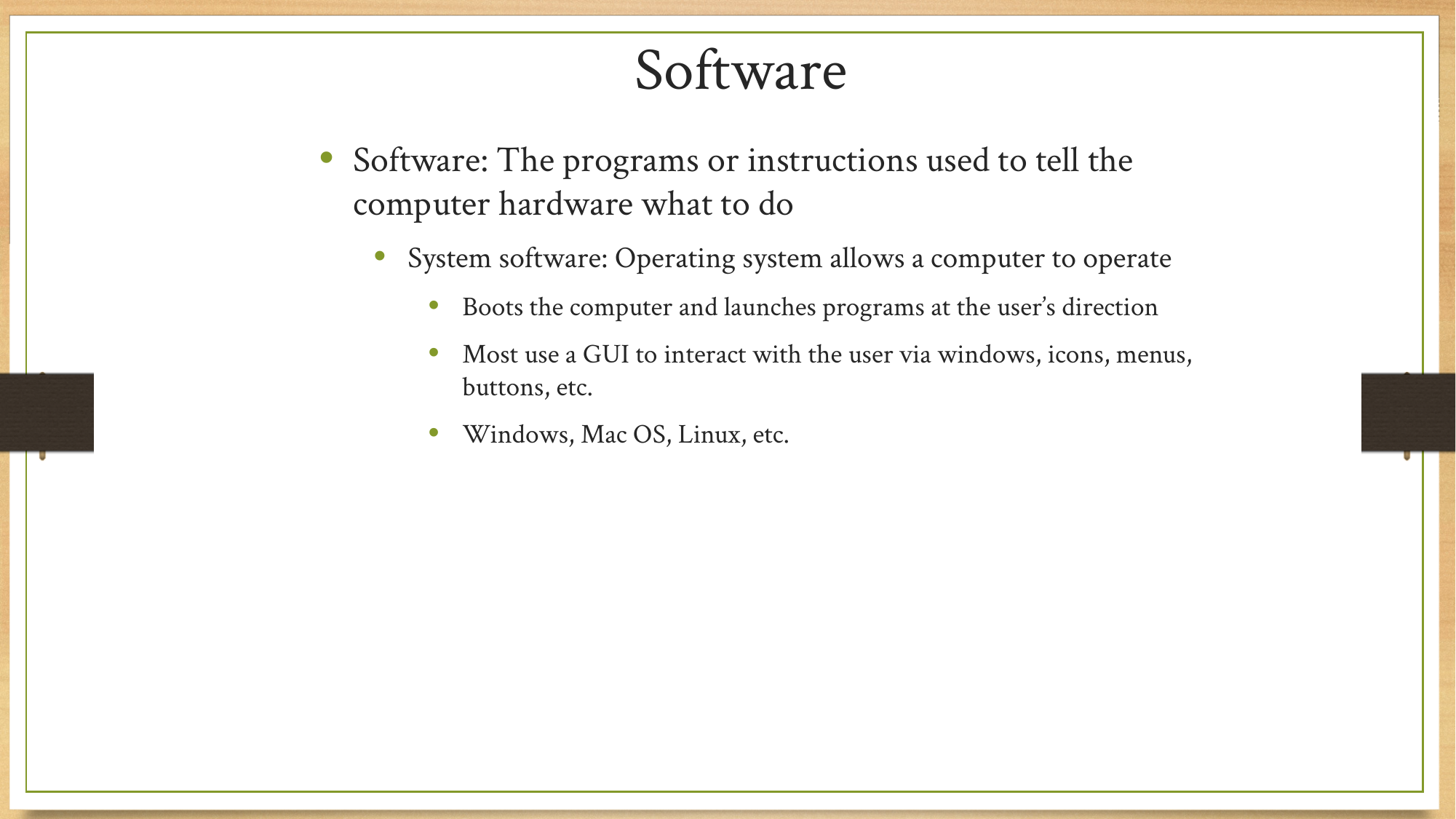

Software
Software: The programs or instructions used to tell the computer hardware what to do
System software: Operating system allows a computer to operate
Boots the computer and launches programs at the user’s direction
Most use a GUI to interact with the user via windows, icons, menus, buttons, etc.
Windows, Mac OS, Linux, etc.
18